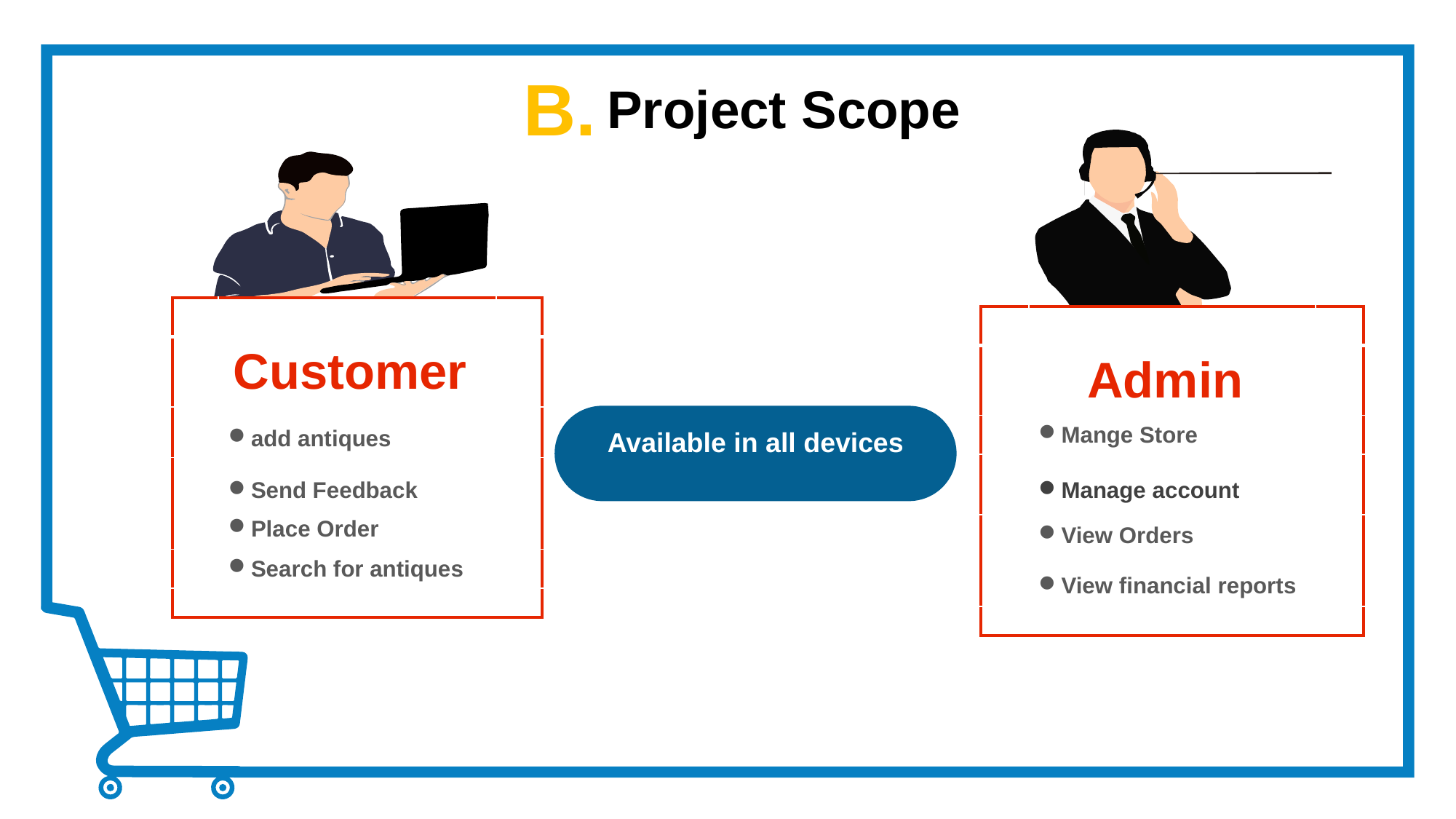

Project Scope

|  |  |  |
| --- | --- | --- |
|  | Customer |  |
|  | add antiques |  |
|  | Send Feedback Place Order |  |
|  | Search for antiques |  |
|  |  |  |
|  |  |  |
| --- | --- | --- |
|  | Admin |  |
|  | Mange Store |  |
|  | Manage account |  |
|  | View Orders View financial reports |  |
|  |  |  |
Available in all devices